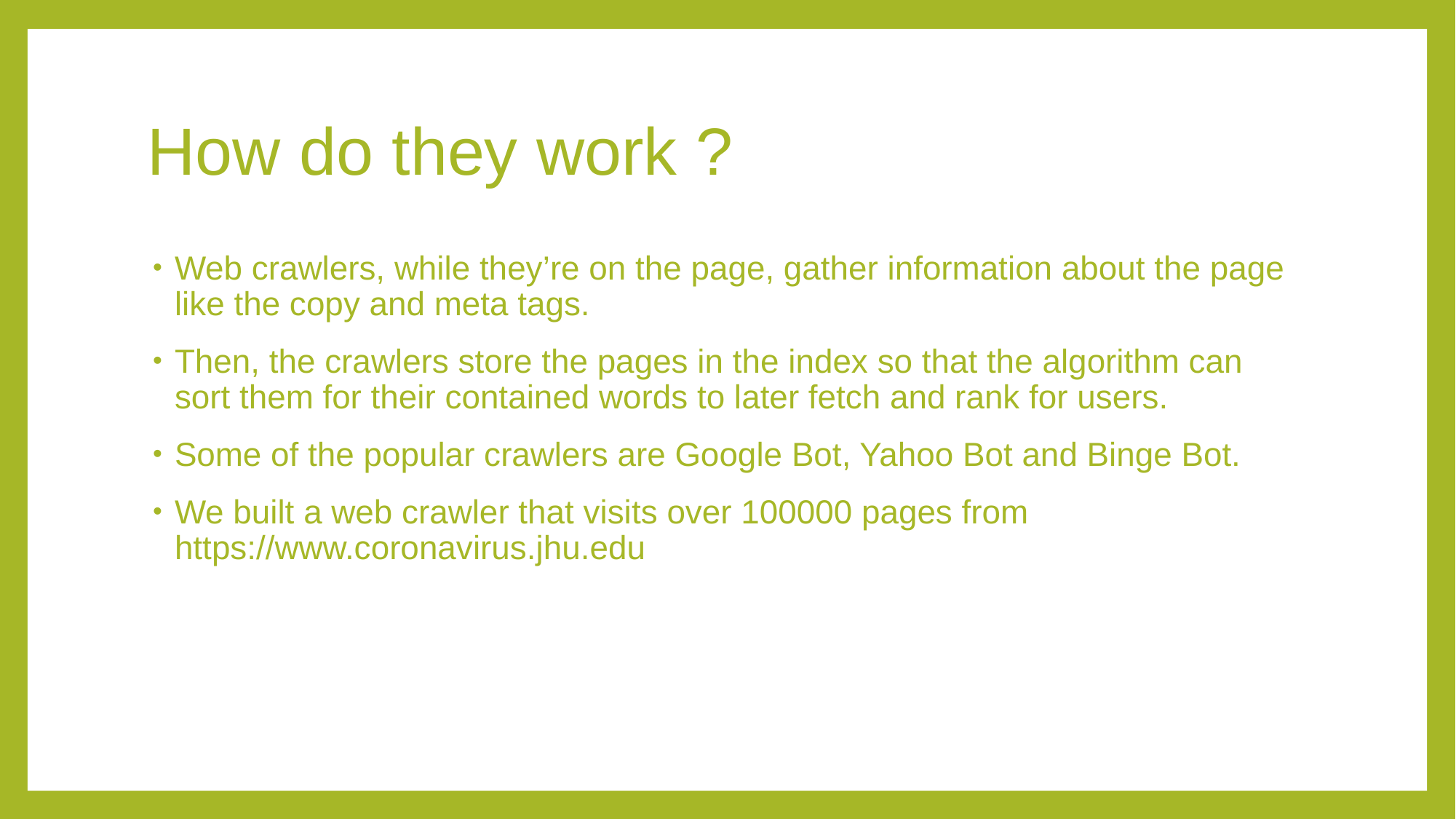

# How do they work ?
Web crawlers, while they’re on the page, gather information about the page like the copy and meta tags.
Then, the crawlers store the pages in the index so that the algorithm can sort them for their contained words to later fetch and rank for users.
Some of the popular crawlers are Google Bot, Yahoo Bot and Binge Bot.
We built a web crawler that visits over 100000 pages from https://www.coronavirus.jhu.edu